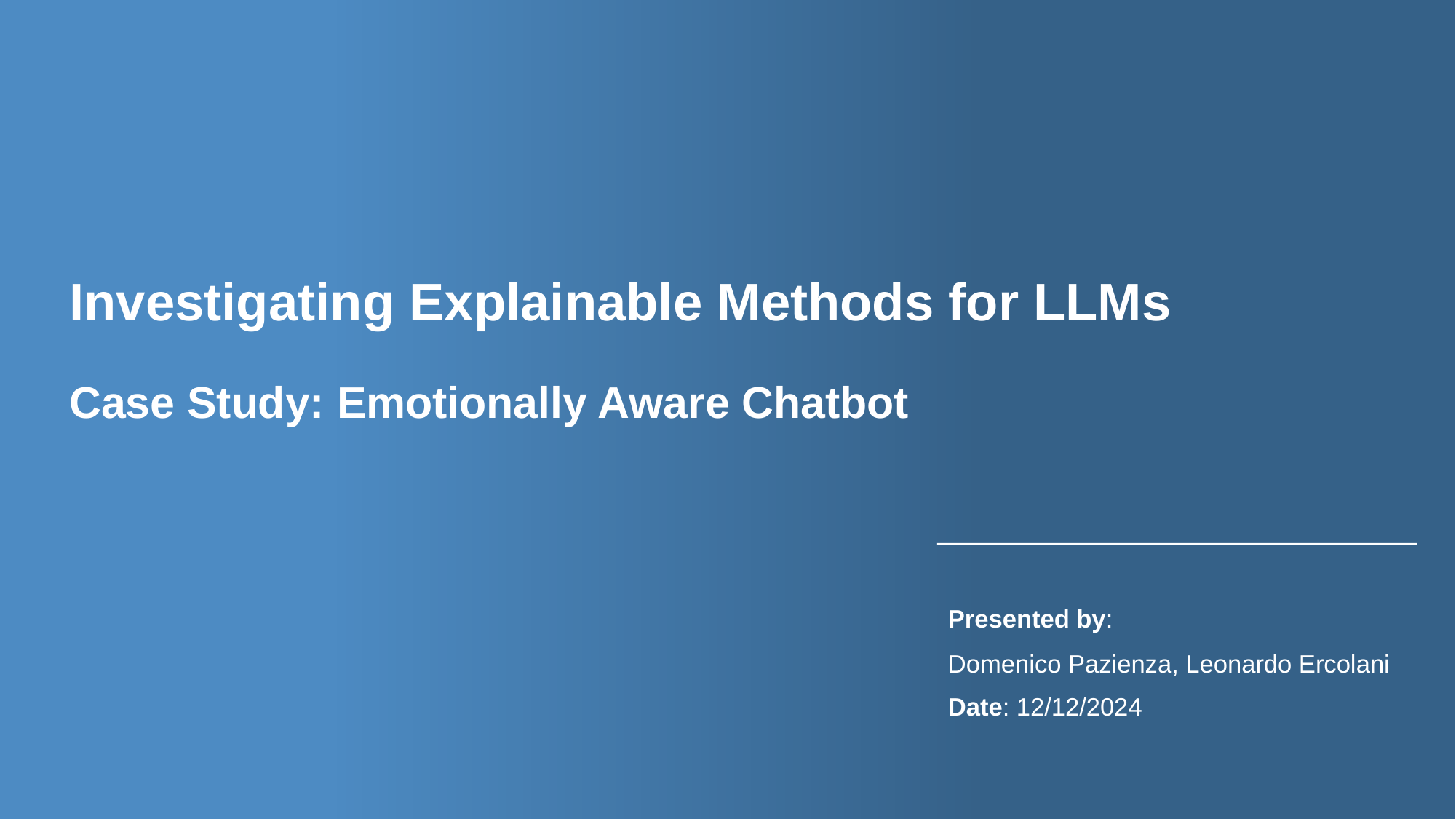

# Investigating Explainable Methods for LLMs Case Study: Emotionally Aware Chatbot

Presented by:
Domenico Pazienza, Leonardo Ercolani
Date: 12/12/2024